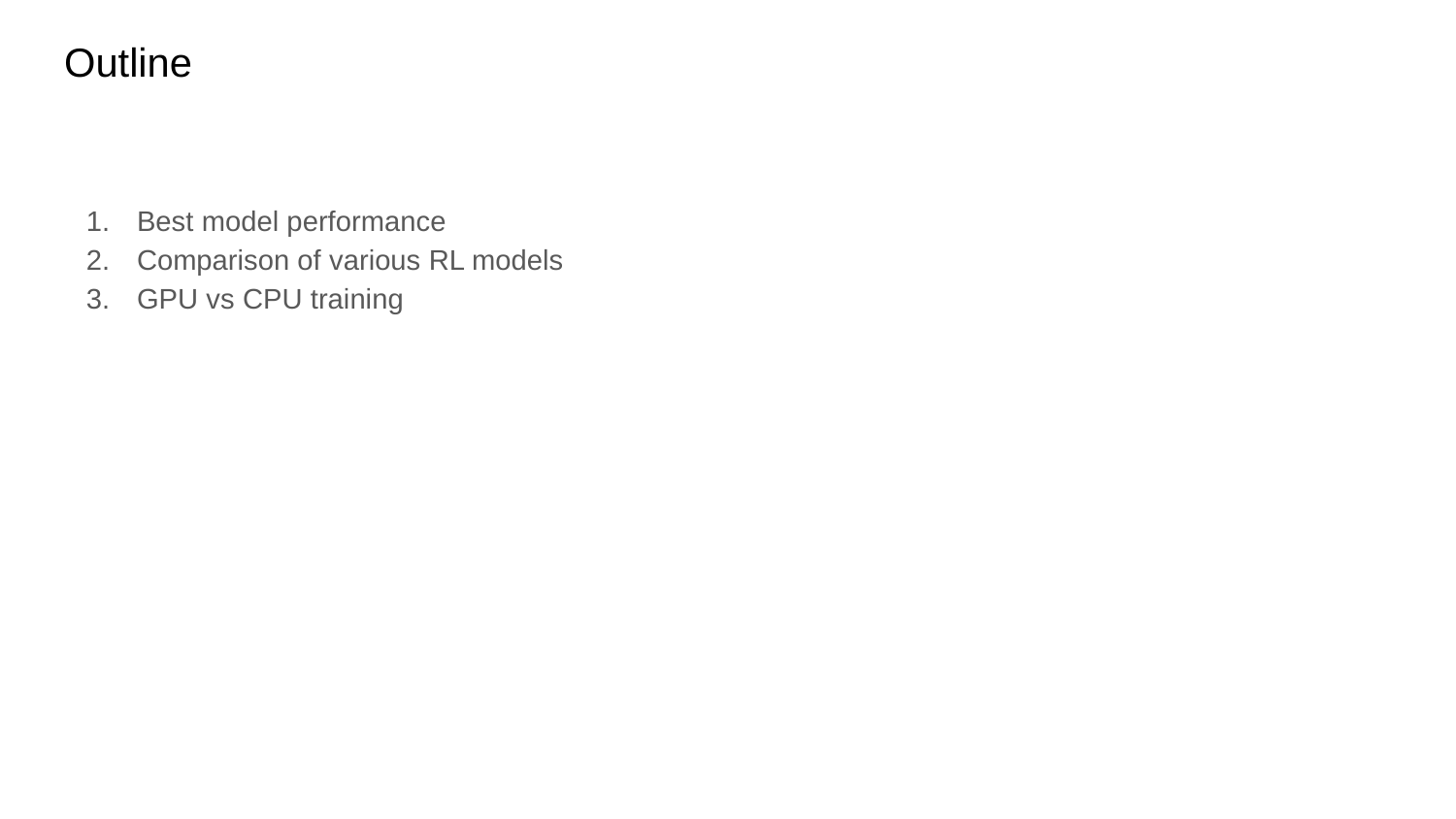

# Outline

Best model performance
Comparison of various RL models
GPU vs CPU training